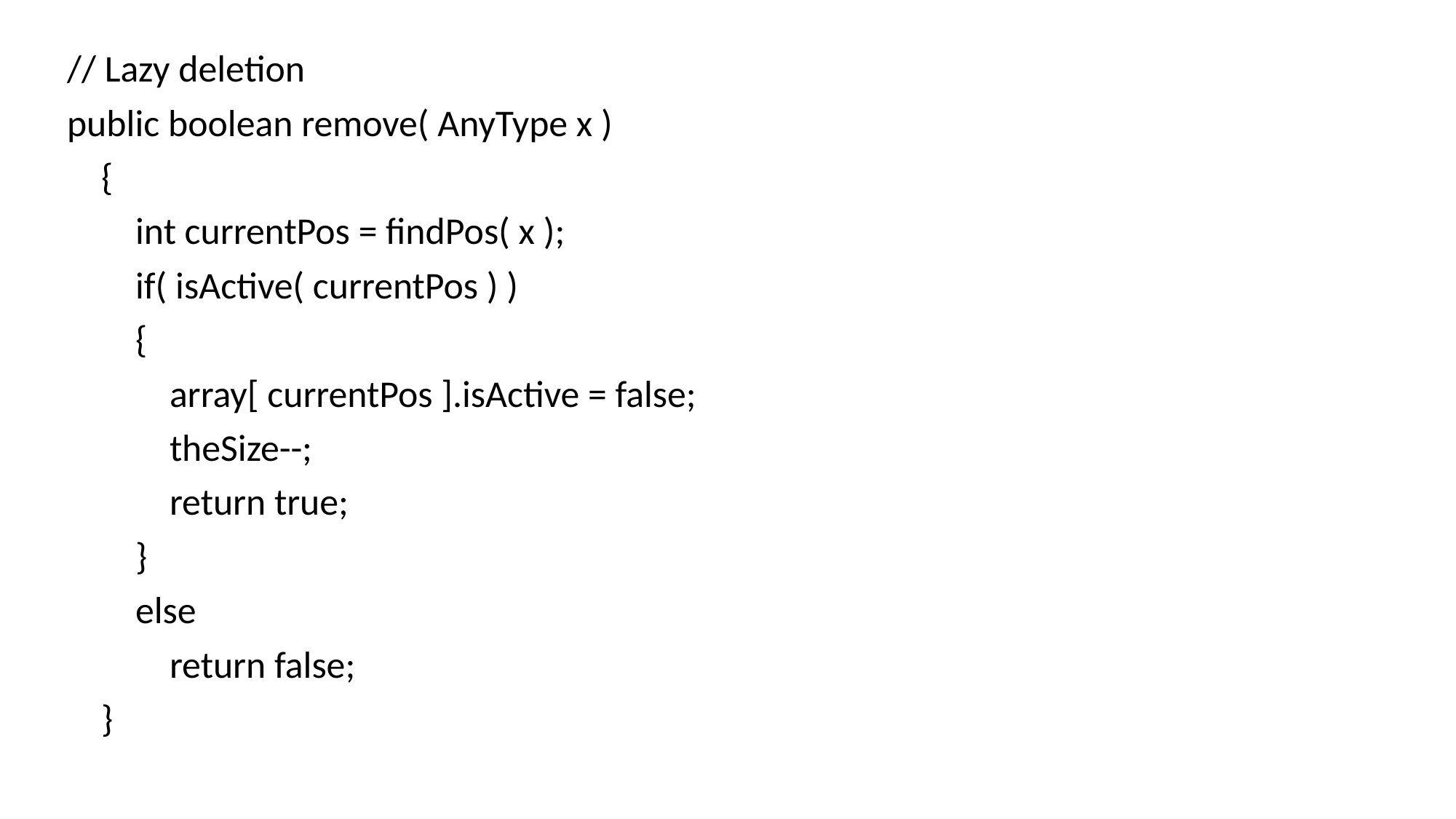

// Lazy deletion
public boolean remove( AnyType x )
    {
        int currentPos = findPos( x );
        if( isActive( currentPos ) )
        {
            array[ currentPos ].isActive = false;
            theSize--;
            return true;
        }
        else
            return false;
    }